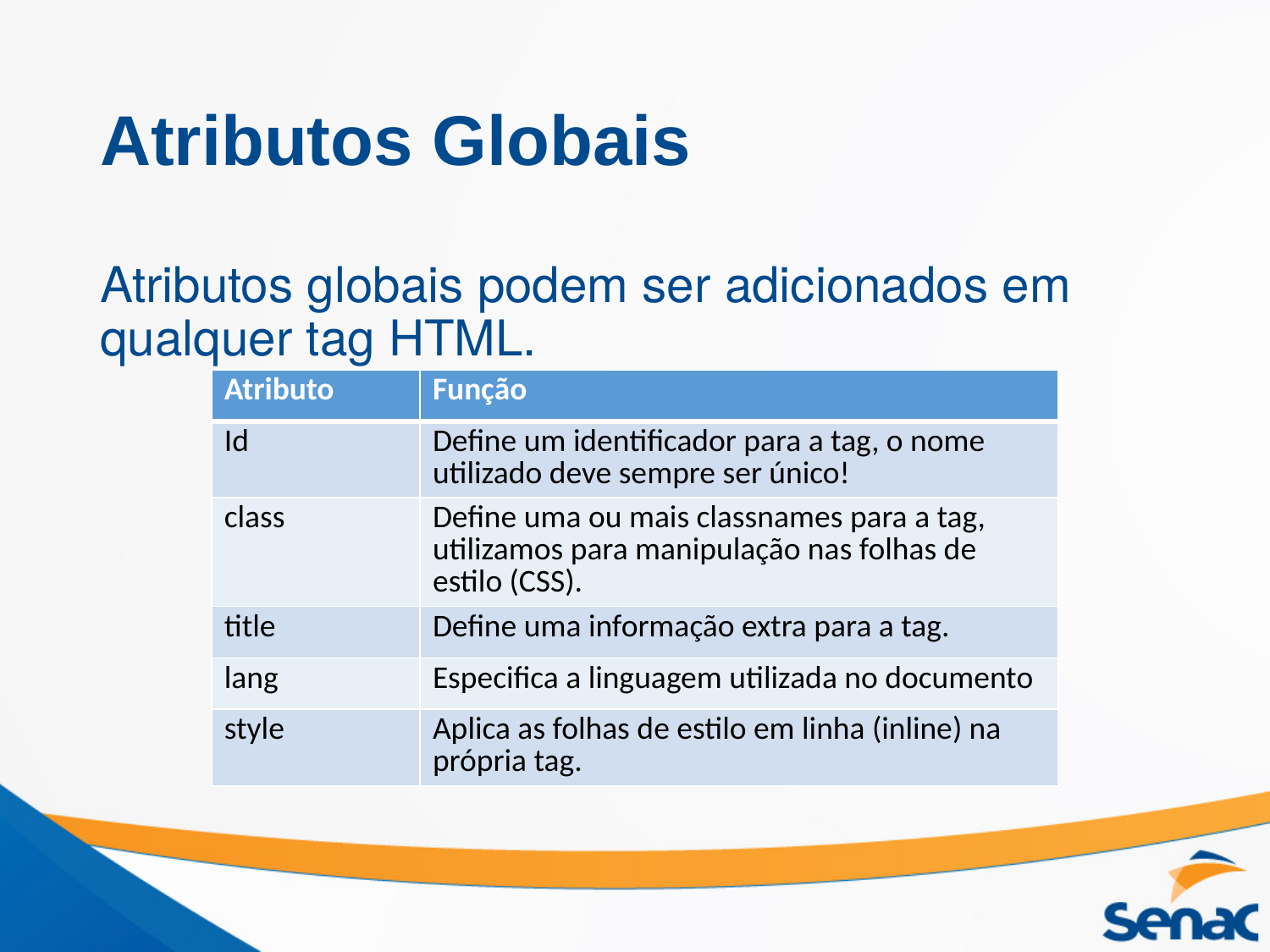

# Atributos Globais
Atributos globais podem ser adicionados em qualquer tag HTML.

| Atributo | Função |
| --- | --- |
| Id | Define um identificador para a tag, o nome utilizado deve sempre ser único! |
| class | Define uma ou mais classnames para a tag, utilizamos para manipulação nas folhas de estilo (CSS). |
| title | Define uma informação extra para a tag. |
| lang | Especifica a linguagem utilizada no documento |
| style | Aplica as folhas de estilo em linha (inline) na própria tag. |